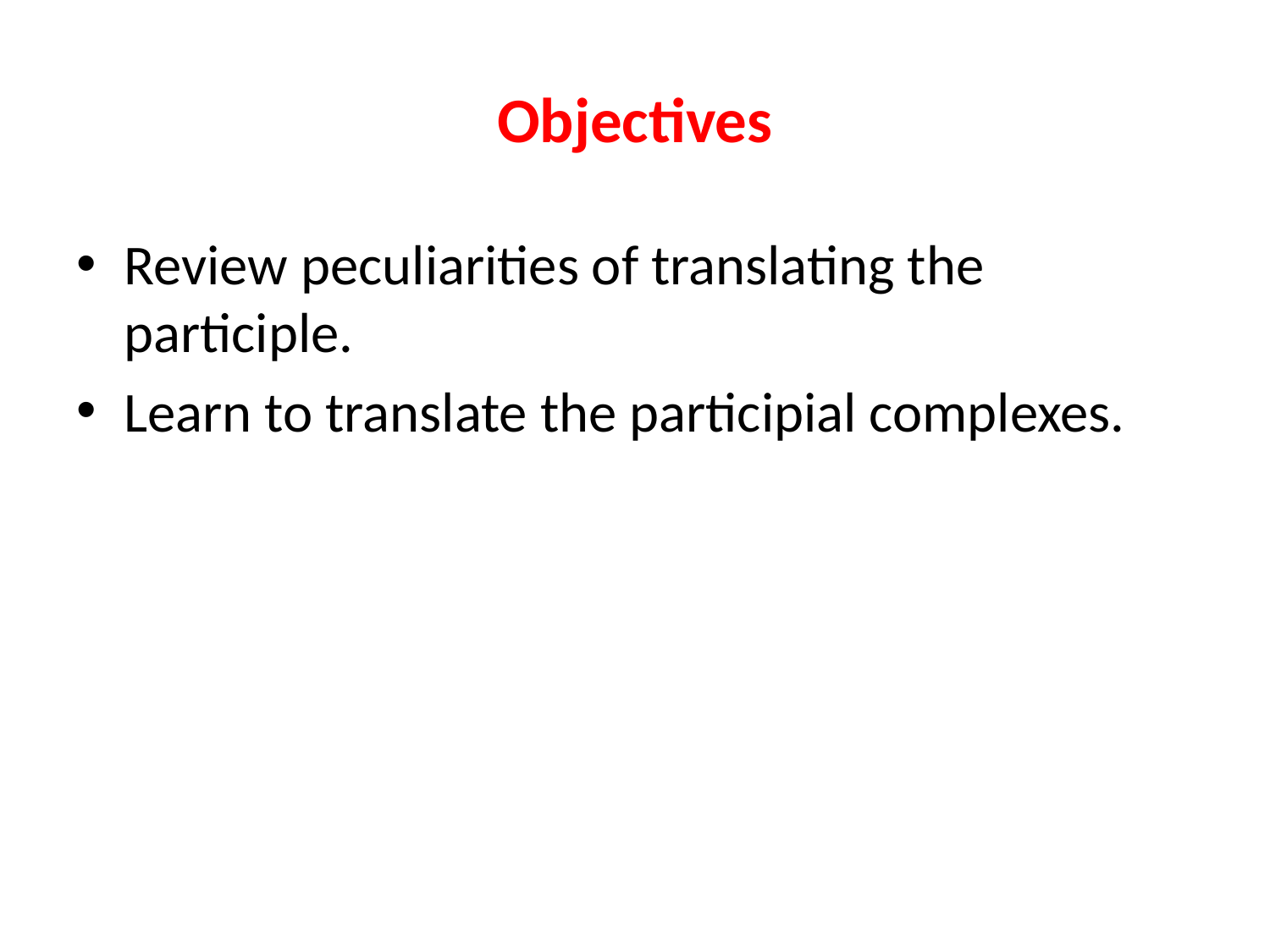

# Objectives
Review peculiarities of translating the participle.
Learn to translate the participial complexes.